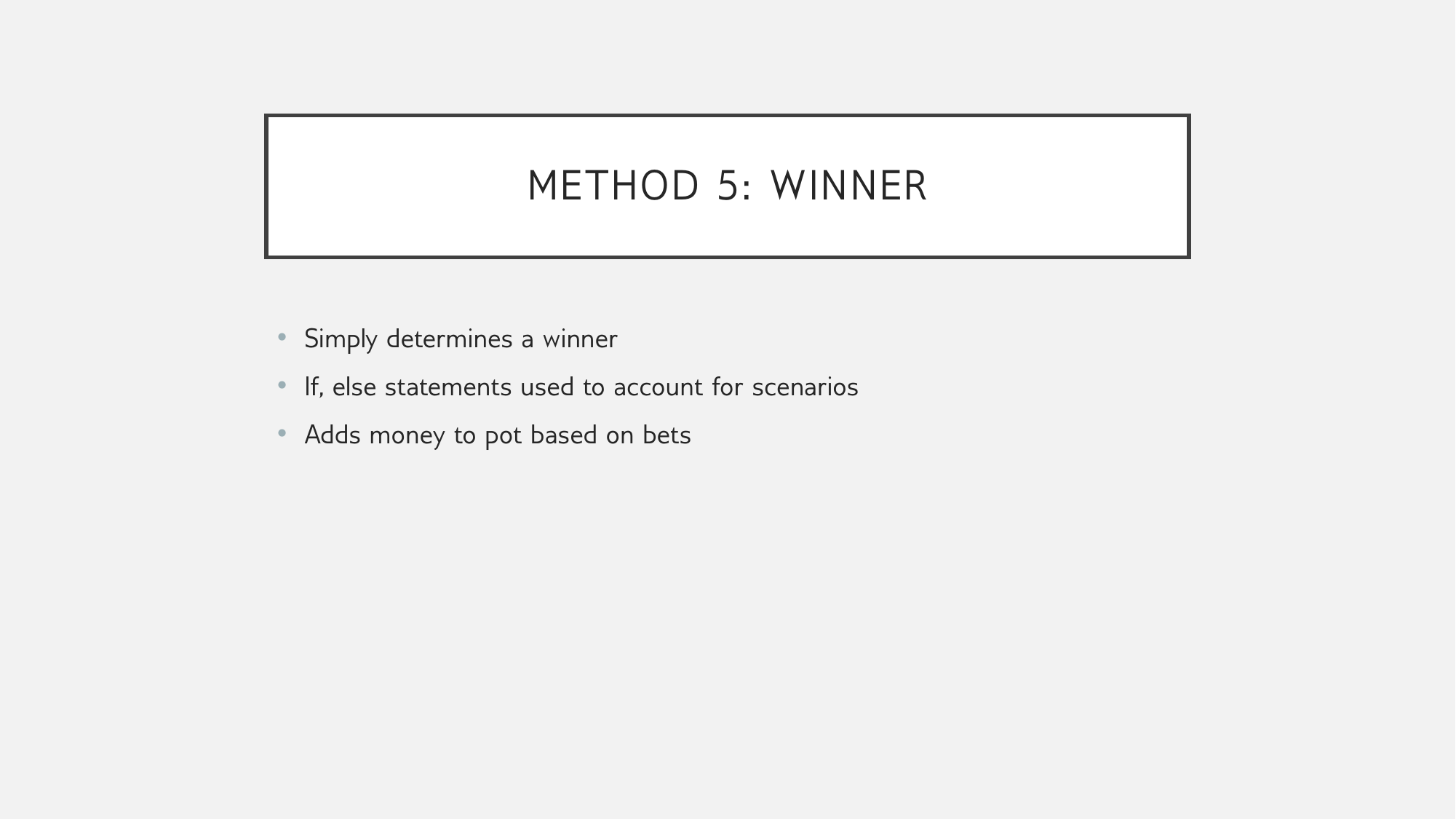

# Method 5: winner
Simply determines a winner
If, else statements used to account for scenarios
Adds money to pot based on bets